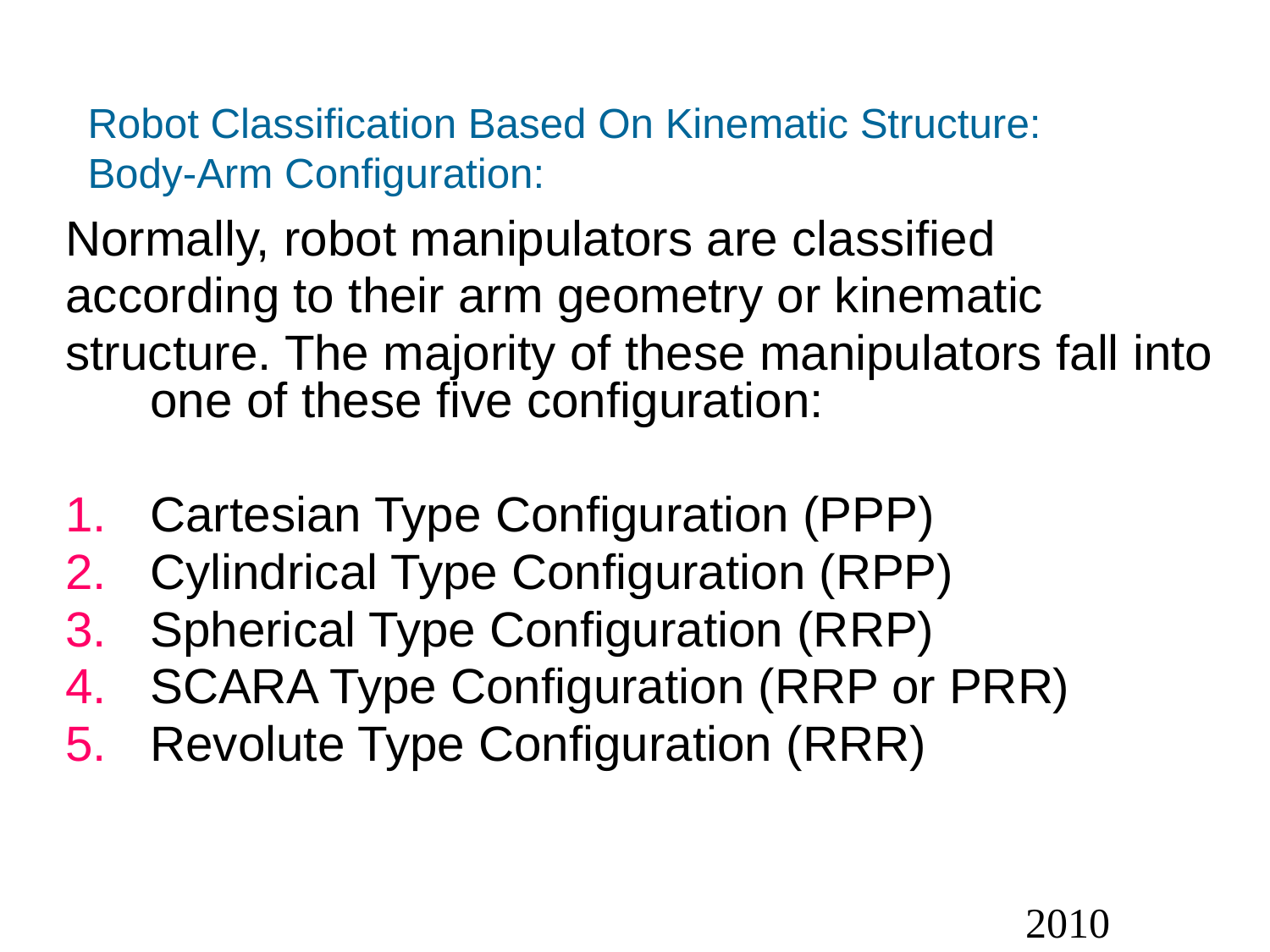

Robot Classification Based On Kinematic Structure:
Body-Arm Configuration:
Normally, robot manipulators are classified
according to their arm geometry or kinematic
structure. The majority of these manipulators fall into one of these five configuration:

Cartesian Type Configuration (PPP)
Cylindrical Type Configuration (RPP)
Spherical Type Configuration (RRP)
SCARA Type Configuration (RRP or PRR)
Revolute Type Configuration (RRR)
# 2010
36